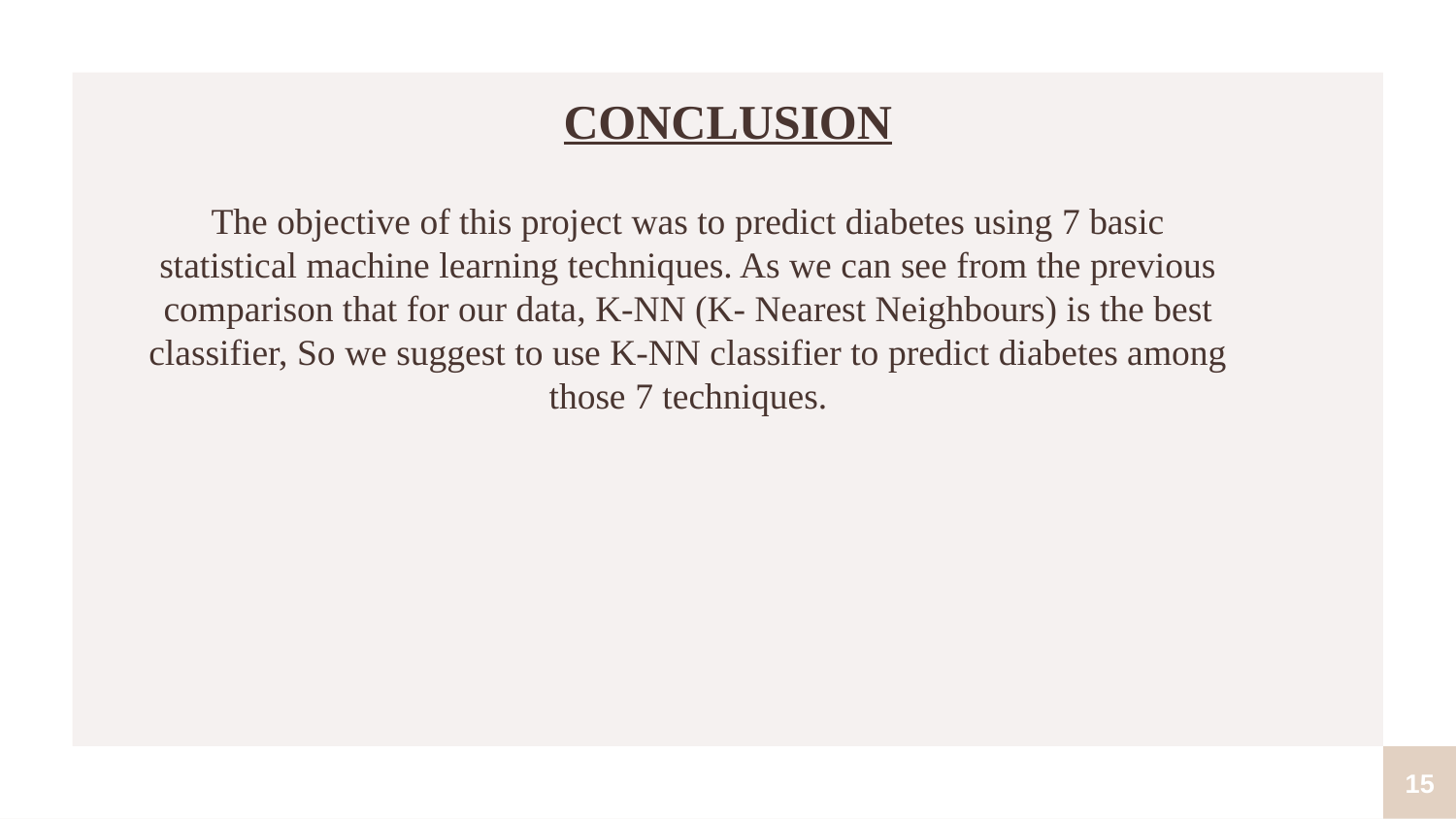

CONCLUSION
The objective of this project was to predict diabetes using 7 basic statistical machine learning techniques. As we can see from the previous comparison that for our data, K-NN (K- Nearest Neighbours) is the best classifier, So we suggest to use K-NN classifier to predict diabetes among those 7 techniques.
15